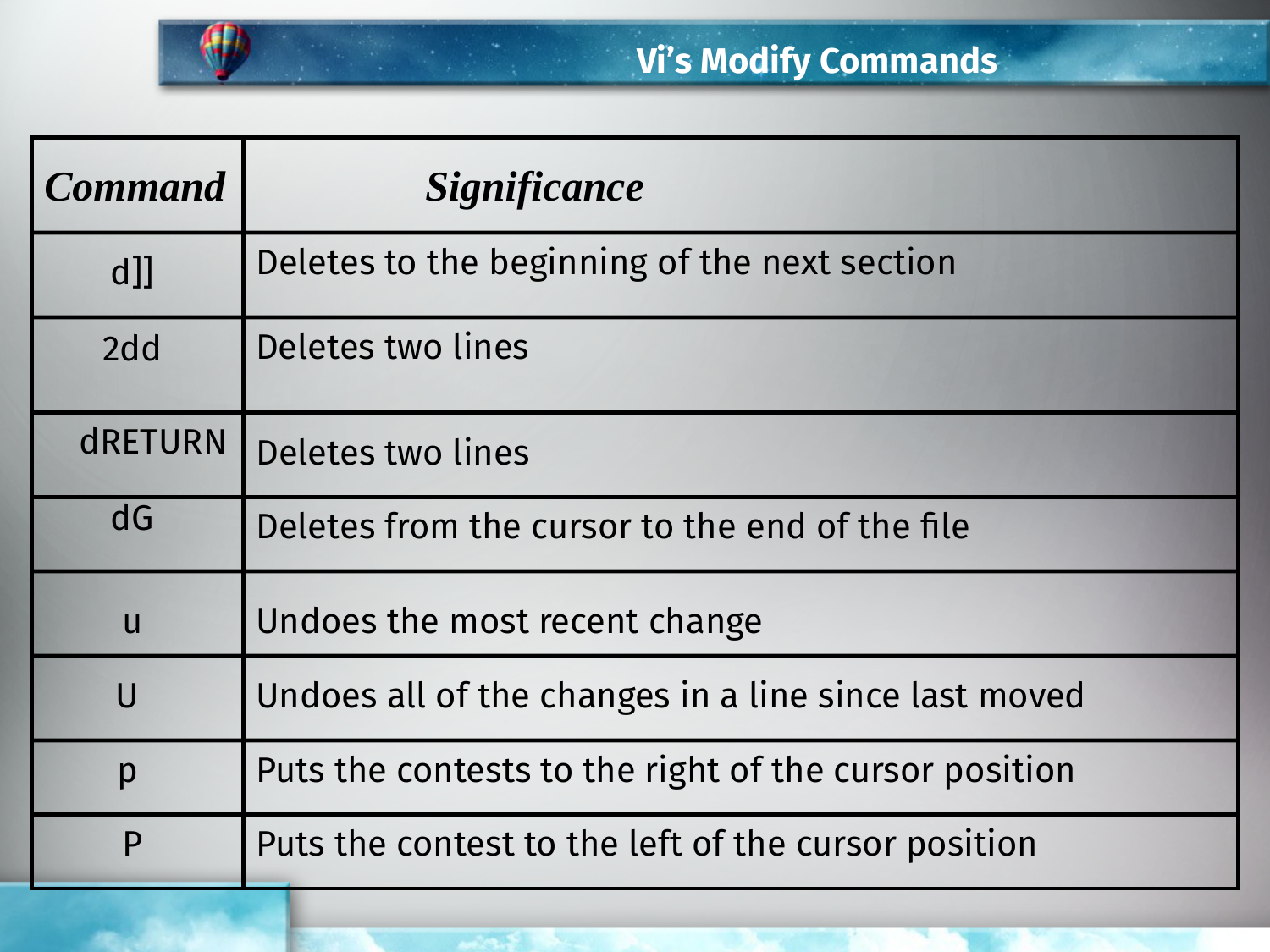

Vi’s Modify Commands

Command		Significance

Deletes to the beginning of the next section
d]]

Deletes two lines
2dd

dRETURN
Deletes two lines
dG

Deletes from the cursor to the end of the file

u
Undoes the most recent change

U
Undoes all of the changes in a line since last moved

p
Puts the contests to the right of the cursor position

P
Puts the contest to the left of the cursor position